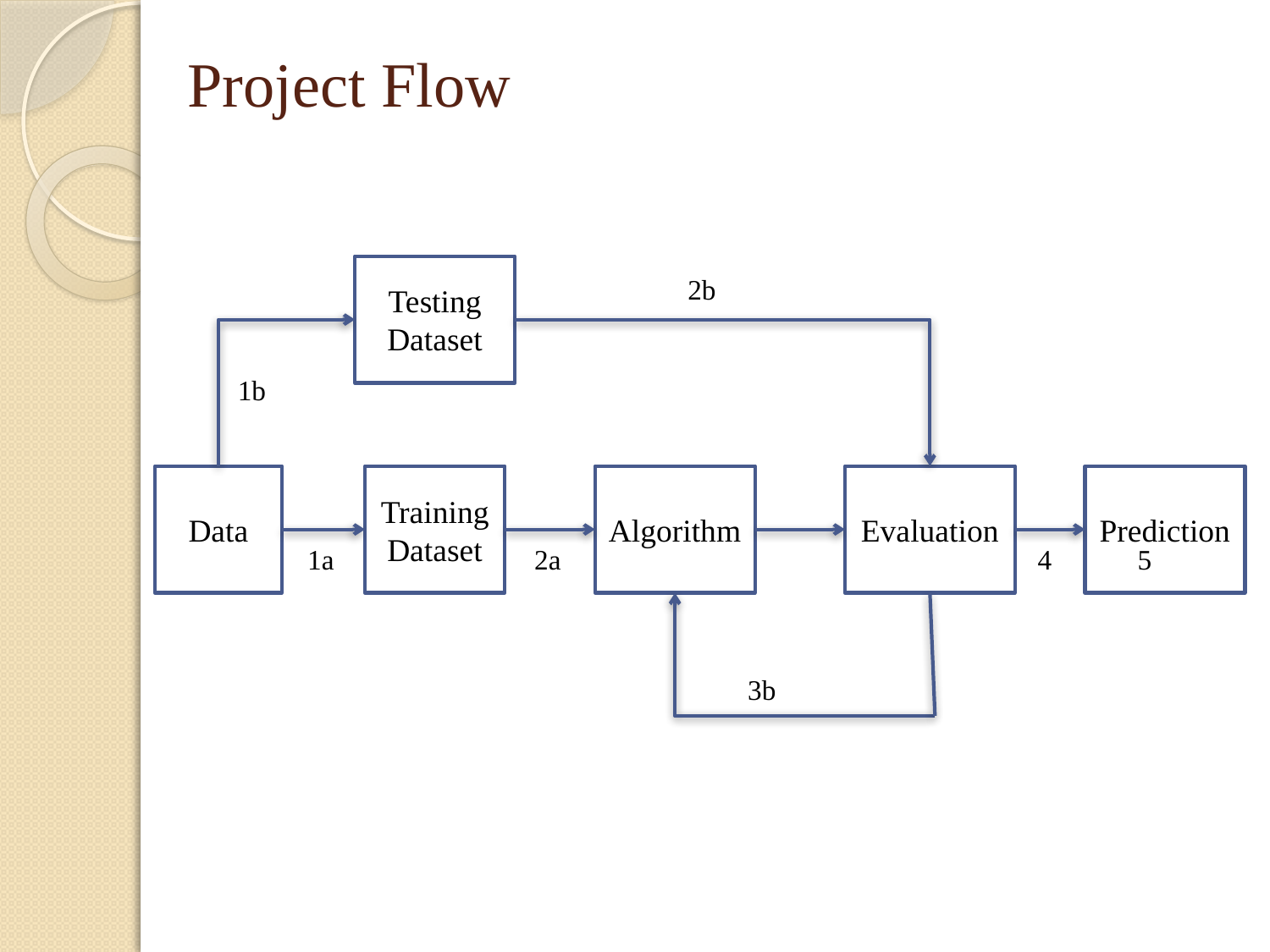

# Project Flow
Testing
Dataset
2b
1b
Data
Training
Dataset
Algorithm
Evaluation
Prediction
1a
 2a
4
5
3b